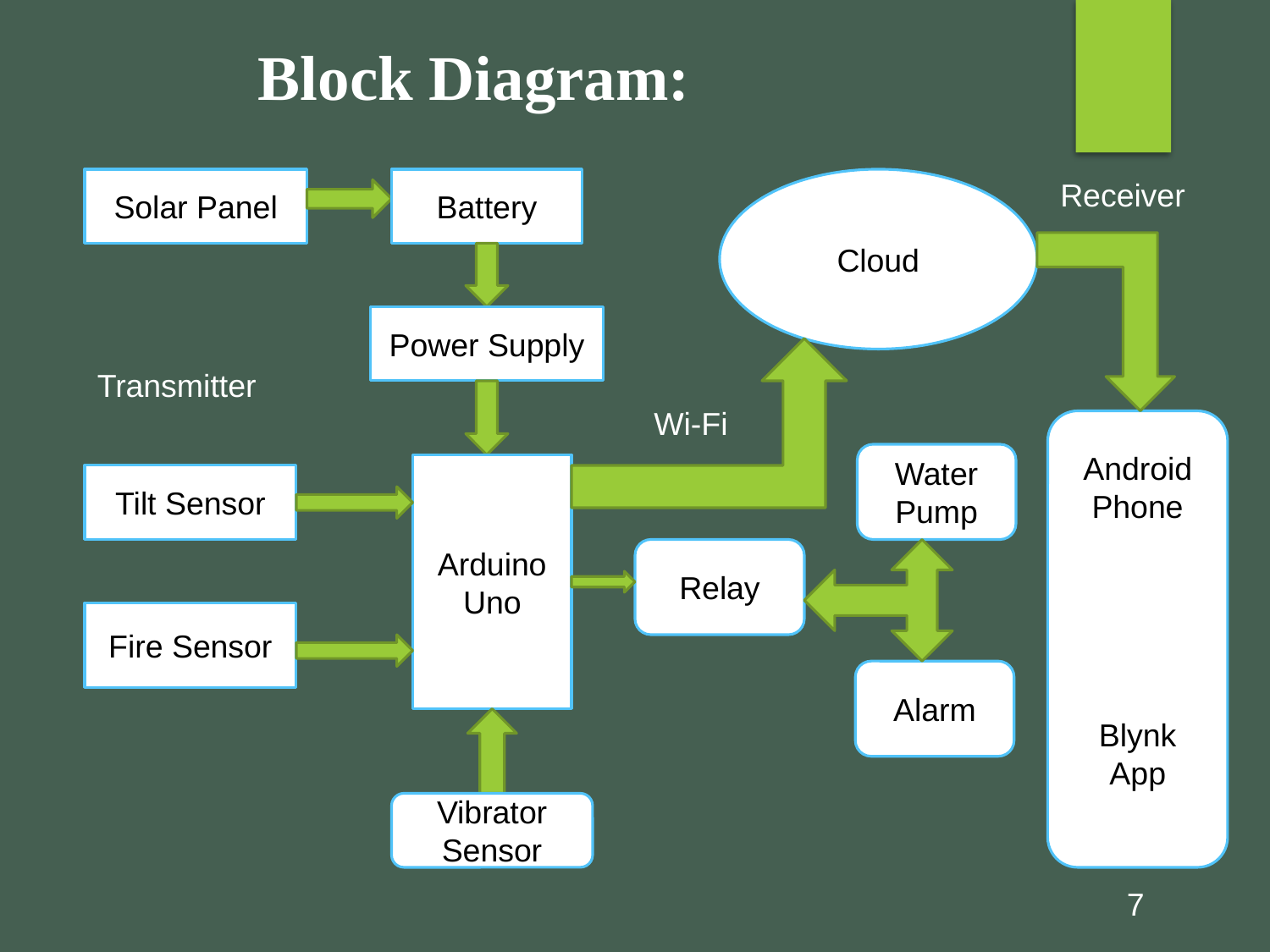

Block Diagram:
Solar Panel
Battery
Cloud
Receiver

Power Supply

Transmitter

Wi-Fi
Android
Phone

Blynk
App

Water Pump
Arduino
Uno
Tilt Sensor

Relay

Fire Sensor

Alarm

Vibrator Sensor
7